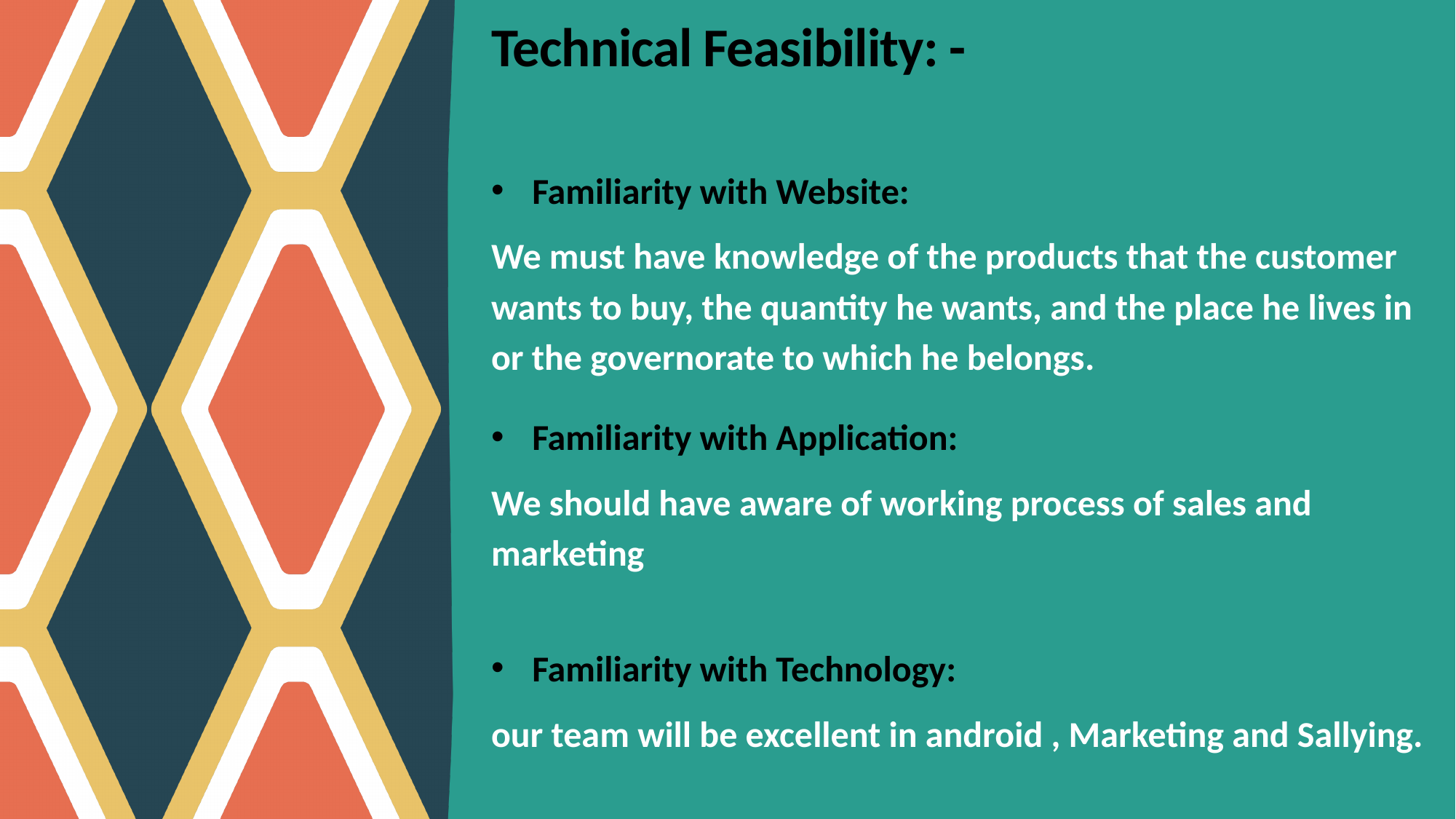

# Technical Feasibility: -
Familiarity with Website:
We must have knowledge of the products that the customer wants to buy, the quantity he wants, and the place he lives in or the governorate to which he belongs.
Familiarity with Application:
We should have aware of working process of sales and marketing

Familiarity with Technology:
our team will be excellent in android , Marketing and Sallying.